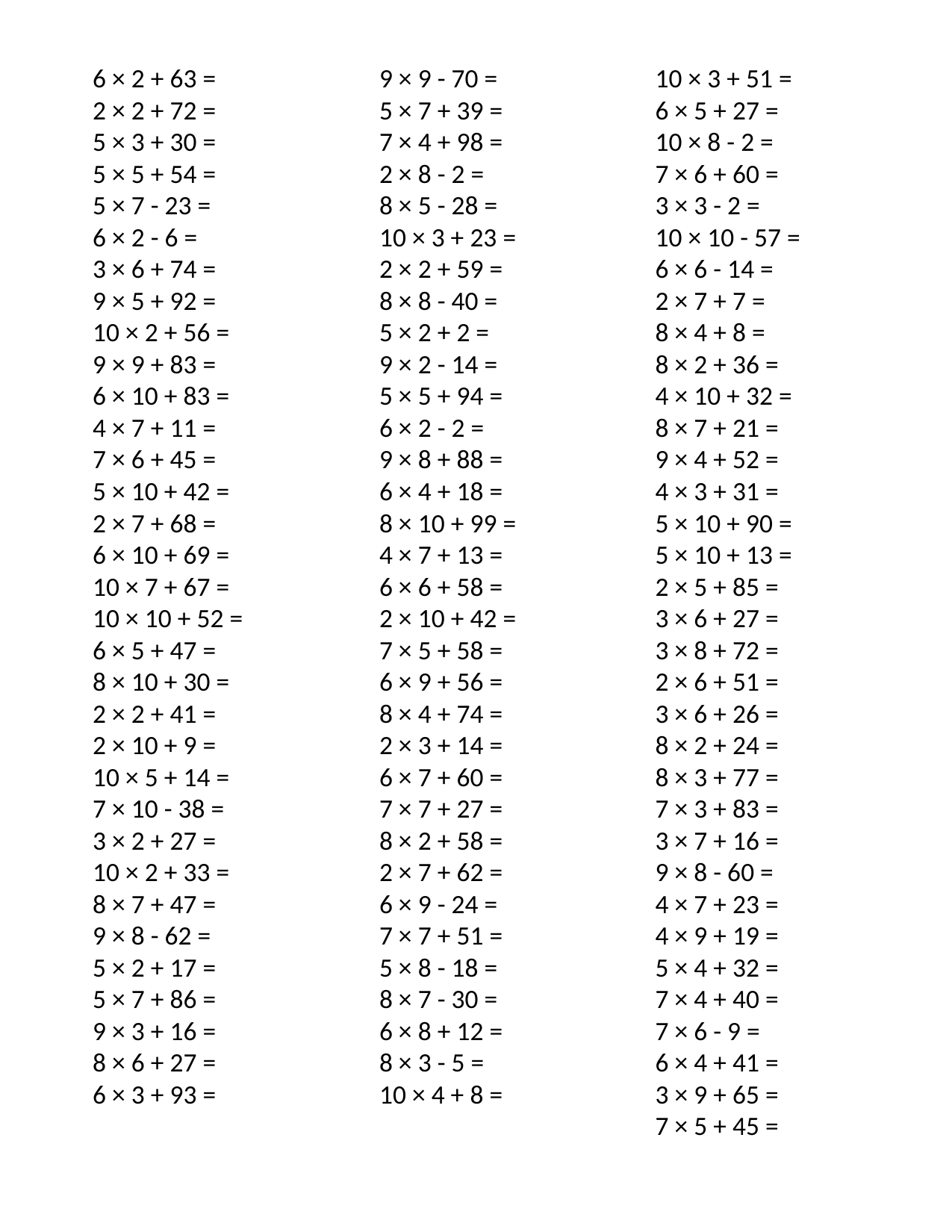

6 × 2 + 63 =
2 × 2 + 72 =
5 × 3 + 30 =
5 × 5 + 54 =
5 × 7 - 23 =
6 × 2 - 6 =
3 × 6 + 74 =
9 × 5 + 92 =
10 × 2 + 56 =
9 × 9 + 83 =
6 × 10 + 83 =
4 × 7 + 11 =
7 × 6 + 45 =
5 × 10 + 42 =
2 × 7 + 68 =
6 × 10 + 69 =
10 × 7 + 67 =
10 × 10 + 52 =
6 × 5 + 47 =
8 × 10 + 30 =
2 × 2 + 41 =
2 × 10 + 9 =
10 × 5 + 14 =
7 × 10 - 38 =
3 × 2 + 27 =
10 × 2 + 33 =
8 × 7 + 47 =
9 × 8 - 62 =
5 × 2 + 17 =
5 × 7 + 86 =
9 × 3 + 16 =
8 × 6 + 27 =
6 × 3 + 93 =

9 × 9 - 70 =
5 × 7 + 39 =
7 × 4 + 98 =
2 × 8 - 2 =
8 × 5 - 28 =
10 × 3 + 23 =
2 × 2 + 59 =
8 × 8 - 40 =
5 × 2 + 2 =
9 × 2 - 14 =
5 × 5 + 94 =
6 × 2 - 2 =
9 × 8 + 88 =
6 × 4 + 18 =
8 × 10 + 99 =
4 × 7 + 13 =
6 × 6 + 58 =
2 × 10 + 42 =
7 × 5 + 58 =
6 × 9 + 56 =
8 × 4 + 74 =
2 × 3 + 14 =
6 × 7 + 60 =
7 × 7 + 27 =
8 × 2 + 58 =
2 × 7 + 62 =
6 × 9 - 24 =
7 × 7 + 51 =
5 × 8 - 18 =
8 × 7 - 30 =
6 × 8 + 12 =
8 × 3 - 5 =
10 × 4 + 8 =

10 × 3 + 51 =
6 × 5 + 27 =
10 × 8 - 2 =
7 × 6 + 60 =
3 × 3 - 2 =
10 × 10 - 57 =
6 × 6 - 14 =
2 × 7 + 7 =
8 × 4 + 8 =
8 × 2 + 36 =
4 × 10 + 32 =
8 × 7 + 21 =
9 × 4 + 52 =
4 × 3 + 31 =
5 × 10 + 90 =
5 × 10 + 13 =
2 × 5 + 85 =
3 × 6 + 27 =
3 × 8 + 72 =
2 × 6 + 51 =
3 × 6 + 26 =
8 × 2 + 24 =
8 × 3 + 77 =
7 × 3 + 83 =
3 × 7 + 16 =
9 × 8 - 60 =
4 × 7 + 23 =
4 × 9 + 19 =
5 × 4 + 32 =
7 × 4 + 40 =
7 × 6 - 9 =
6 × 4 + 41 =
3 × 9 + 65 =
7 × 5 + 45 =